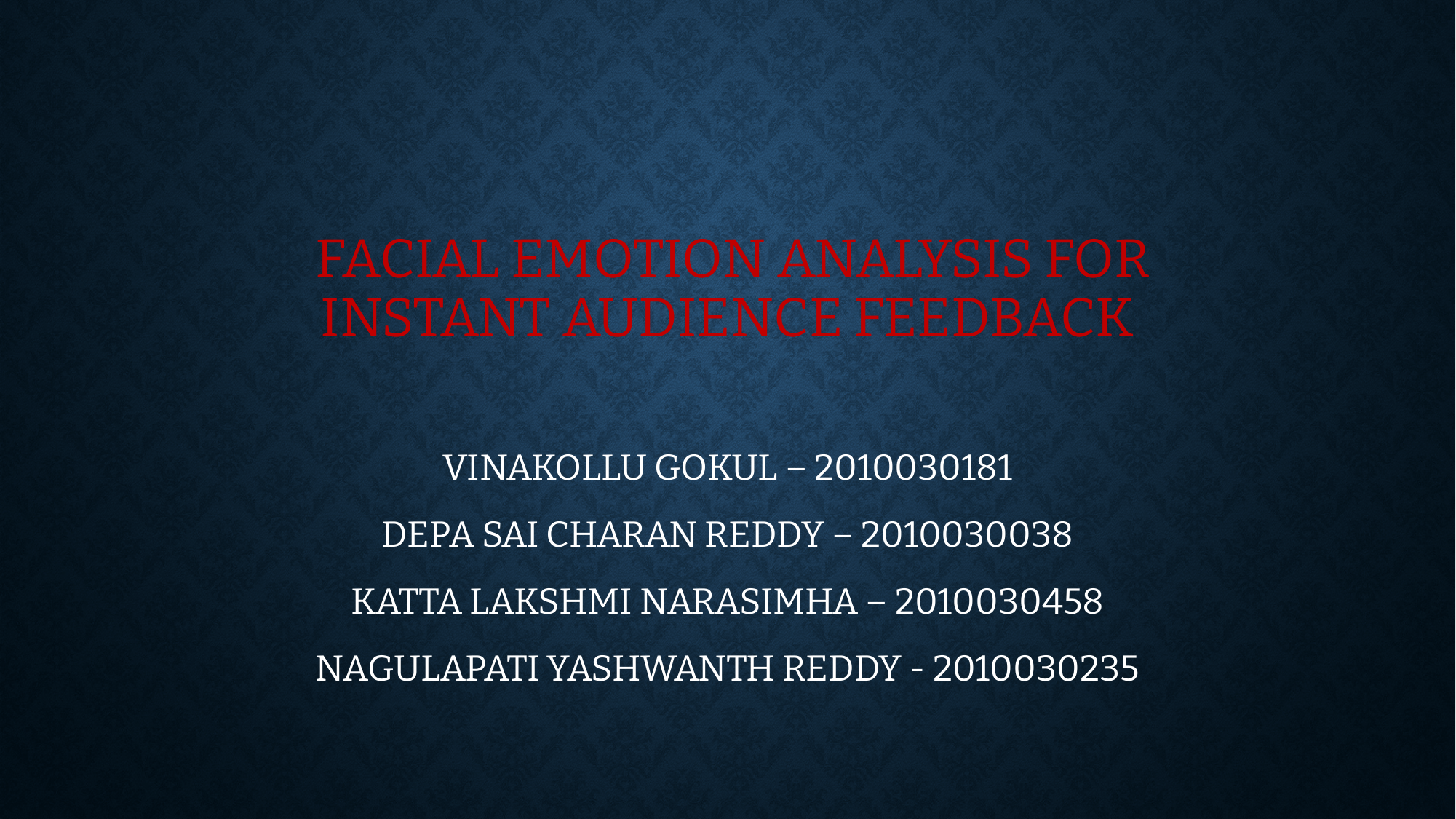

# Facial Emotion Analysis for Instant Audience Feedback
VINAKOLLU GOKUL – 2010030181
DEPA SAI CHARAN REDDY – 2010030038
KATTA LAKSHMI NARASIMHA – 2010030458
NAGULAPATI YASHWANTH REDDY - 2010030235